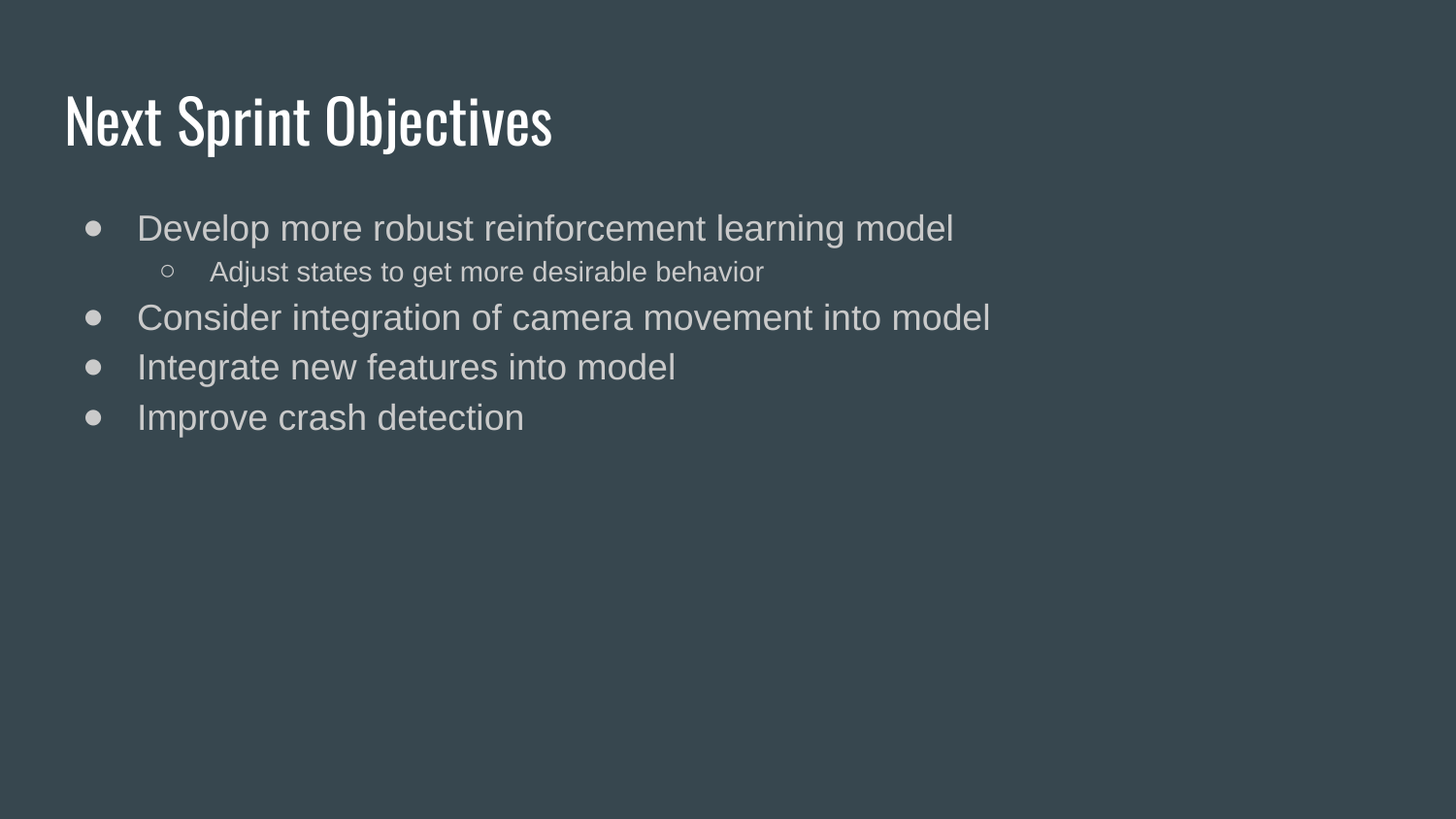

# Next Sprint Objectives
Develop more robust reinforcement learning model
Adjust states to get more desirable behavior
Consider integration of camera movement into model
Integrate new features into model
Improve crash detection